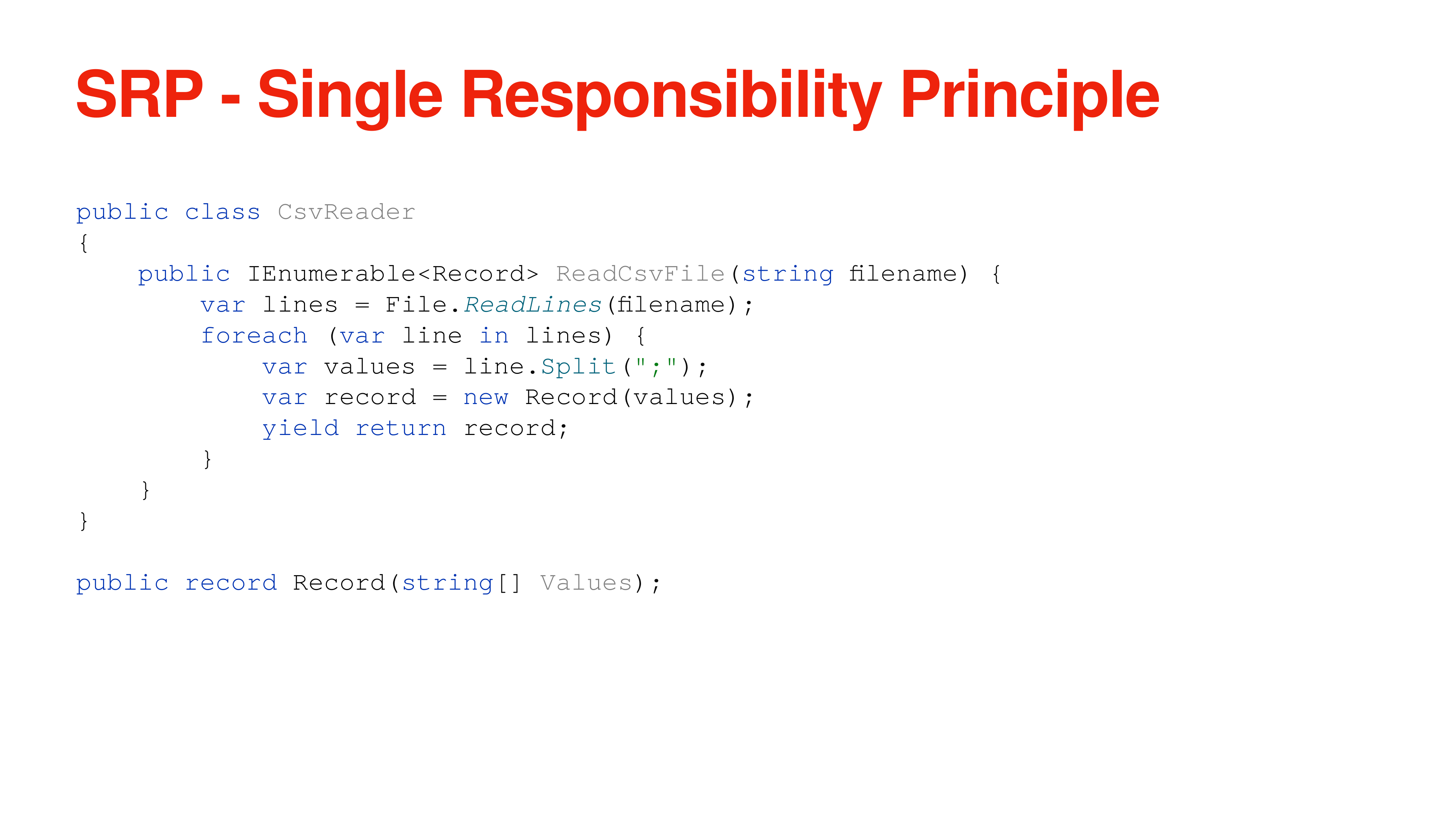

# SRP - Single Responsibility Principle
public class CsvReader
{
    public IEnumerable<Record> ReadCsvFile(string filename) {
        var lines = File.ReadLines(filename);
        foreach (var line in lines) {
            var values = line.Split(";");
            var record = new Record(values);
            yield return record;
        }
    }
}

public record Record(string[] Values);